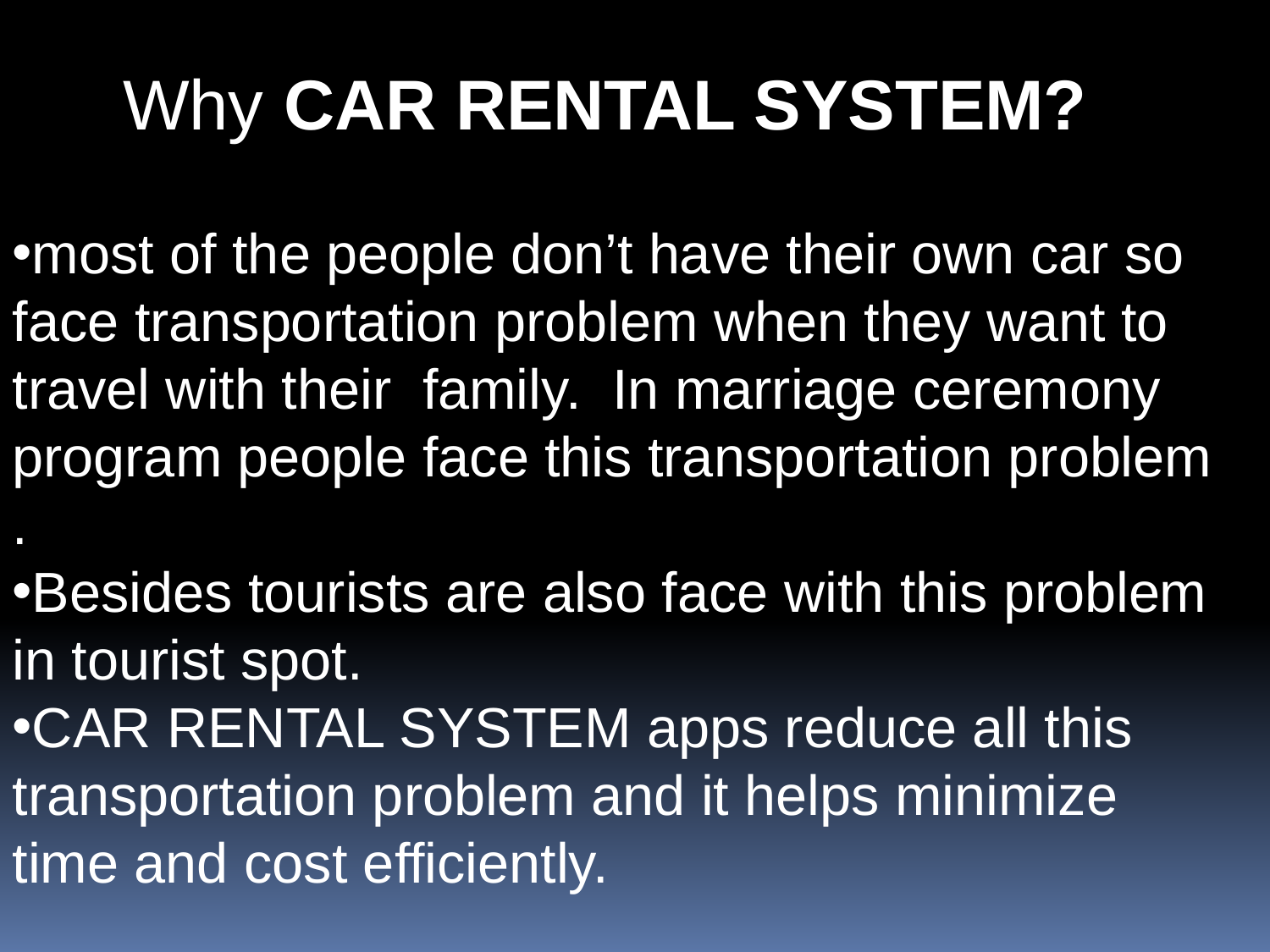

Why CAR RENTAL SYSTEM?
most of the people don’t have their own car so face transportation problem when they want to travel with their  family.  In marriage ceremony program people face this transportation problem .
Besides tourists are also face with this problem in tourist spot.
CAR RENTAL SYSTEM apps reduce all this transportation problem and it helps minimize time and cost efficiently.